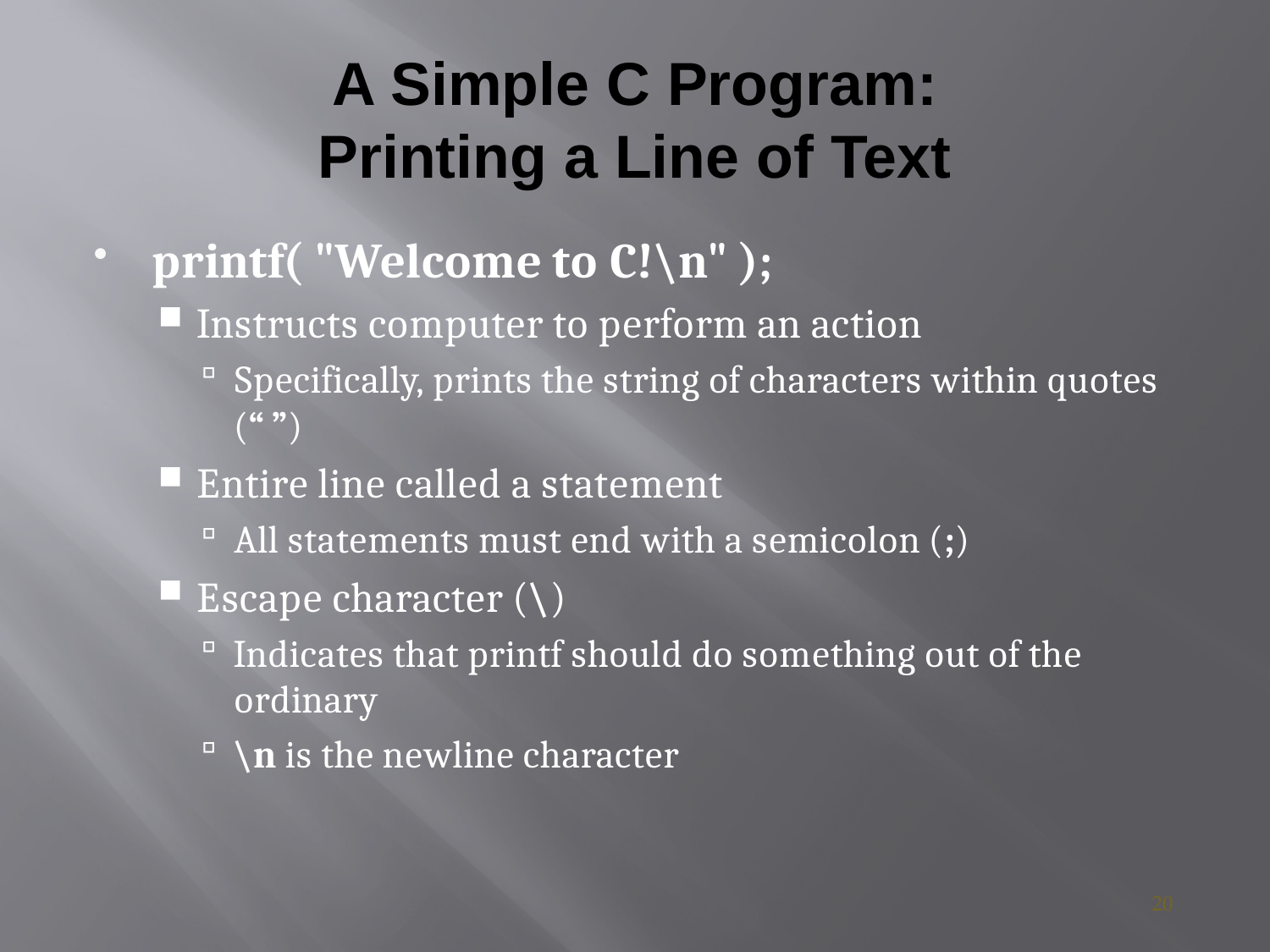

# A Simple C Program: Printing a Line of Text
printf( "Welcome to C!\n" );
Instructs computer to perform an action
Specifically, prints the string of characters within quotes (“ ”)
Entire line called a statement
All statements must end with a semicolon (;)
Escape character (\)
Indicates that printf should do something out of the ordinary
\n is the newline character
20